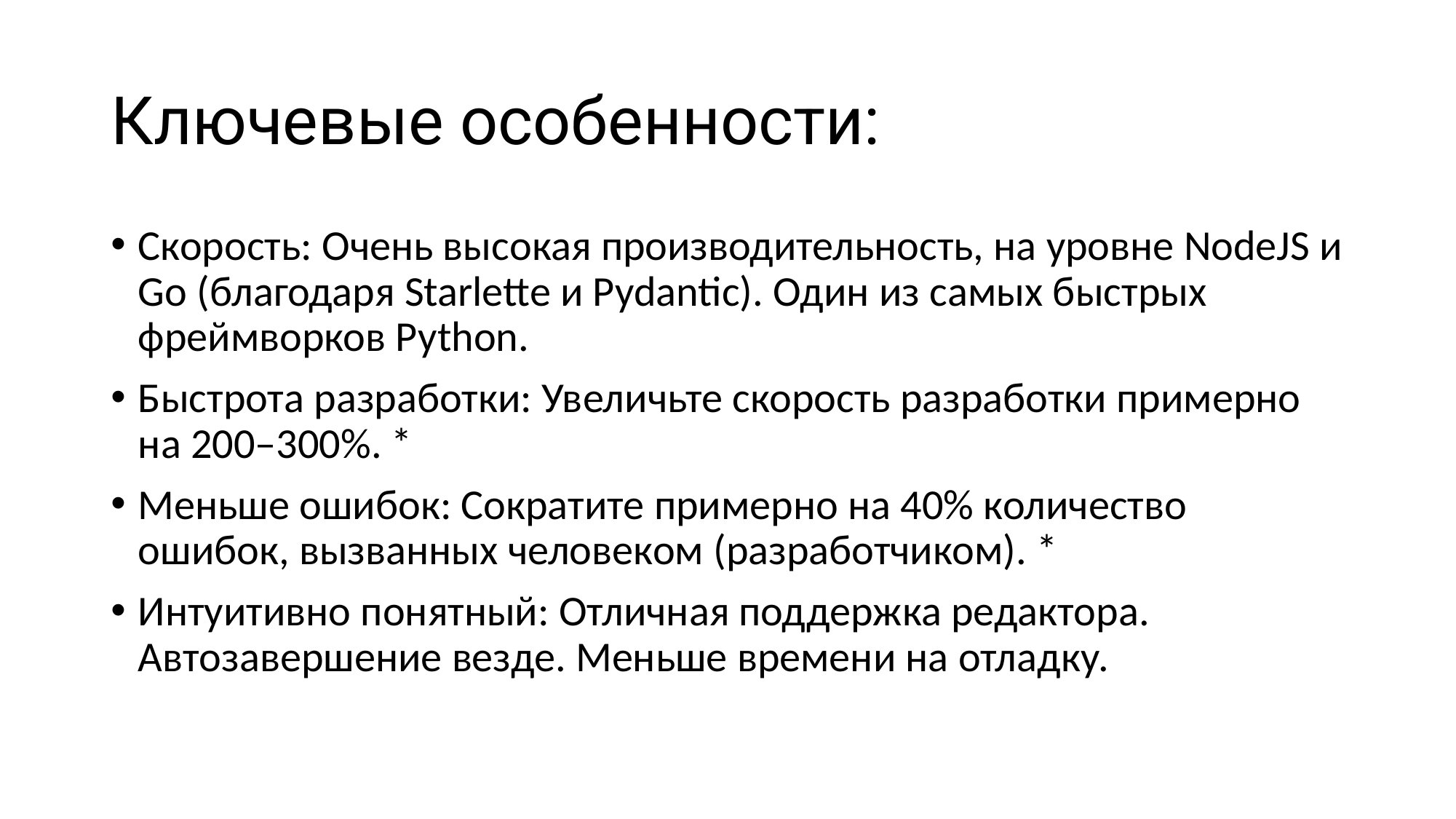

# Ключевые особенности:
Скорость: Очень высокая производительность, на уровне NodeJS и Go (благодаря Starlette и Pydantic). Один из самых быстрых фреймворков Python.
Быстрота разработки: Увеличьте скорость разработки примерно на 200–300%. *
Меньше ошибок: Сократите примерно на 40% количество ошибок, вызванных человеком (разработчиком). *
Интуитивно понятный: Отличная поддержка редактора. Автозавершение везде. Меньше времени на отладку.